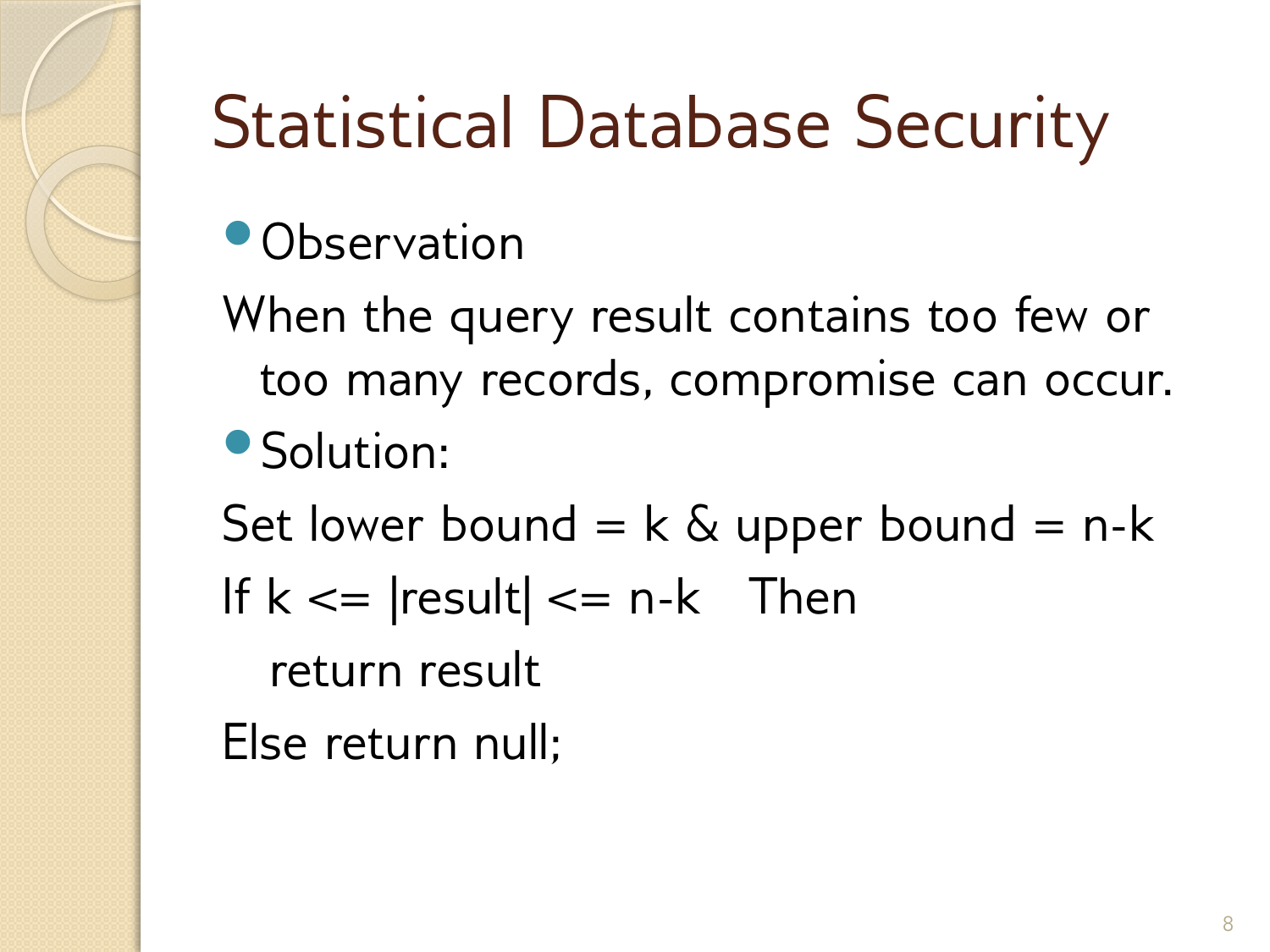

# Statistical Database Security
Observation
When the query result contains too few or too many records, compromise can occur.
Solution:
Set lower bound = k & upper bound = n-k
If k <= |result| <= n-k   Then
   return result
Else return null;
8